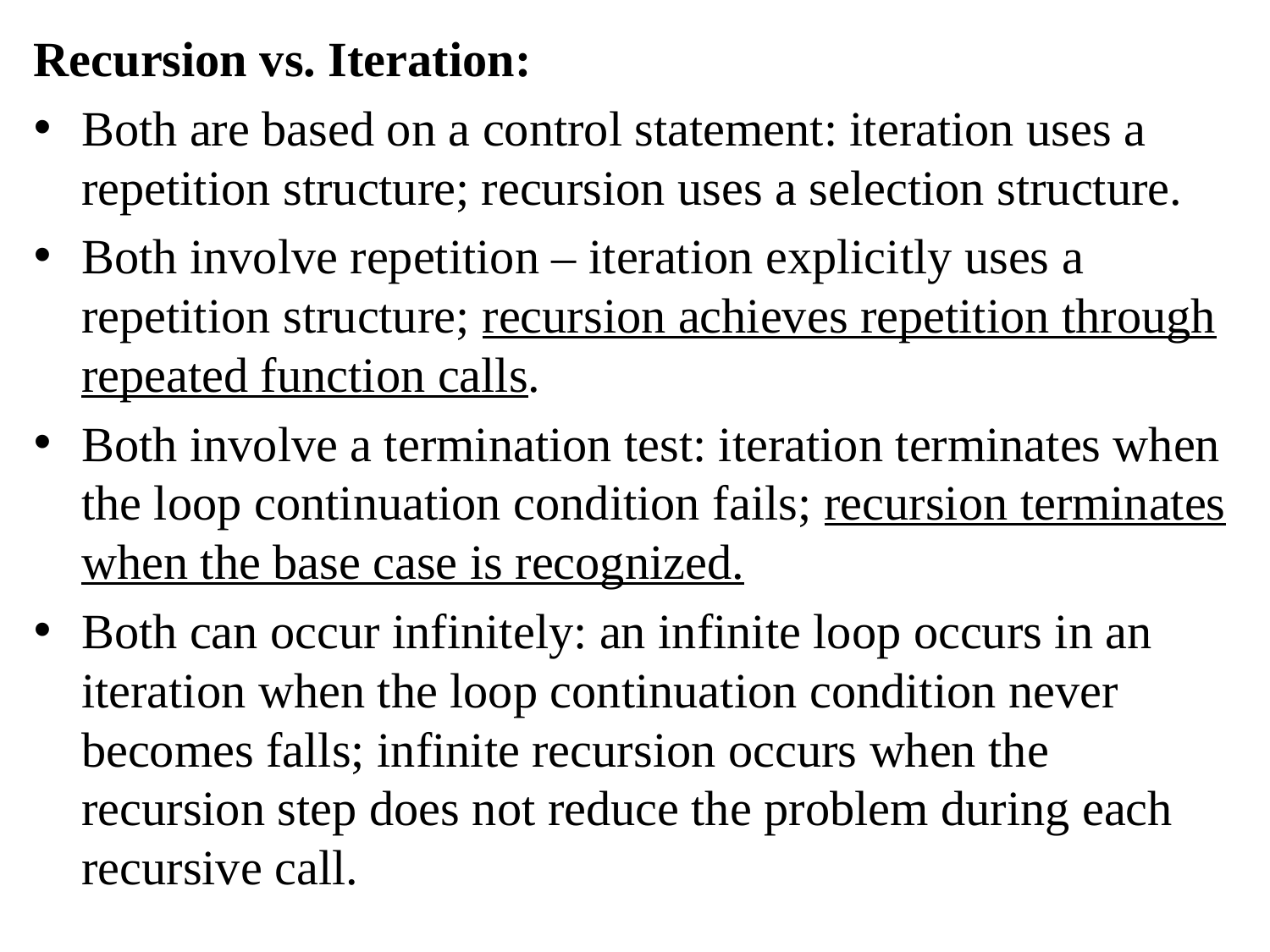

Recursion vs. Iteration:
Both are based on a control statement: iteration uses a repetition structure; recursion uses a selection structure.
Both involve repetition – iteration explicitly uses a repetition structure; recursion achieves repetition through repeated function calls.
Both involve a termination test: iteration terminates when the loop continuation condition fails; recursion terminates when the base case is recognized.
Both can occur infinitely: an infinite loop occurs in an iteration when the loop continuation condition never becomes falls; infinite recursion occurs when the recursion step does not reduce the problem during each recursive call.